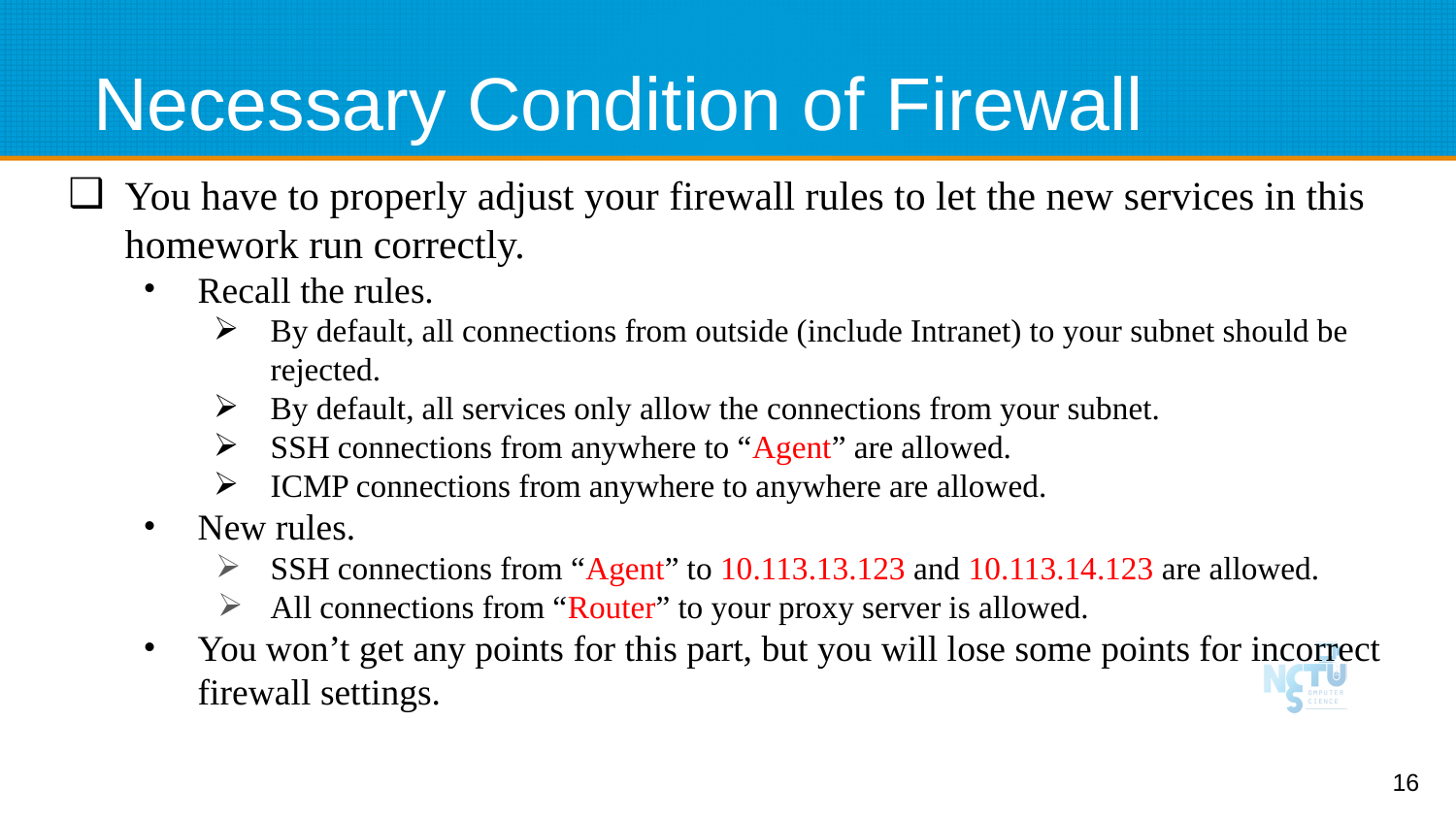

# Necessary Condition of Firewall
You have to properly adjust your firewall rules to let the new services in this homework run correctly.
Recall the rules.
By default, all connections from outside (include Intranet) to your subnet should be rejected.
By default, all services only allow the connections from your subnet.
SSH connections from anywhere to “Agent” are allowed.
ICMP connections from anywhere to anywhere are allowed.
New rules.
SSH connections from “Agent” to 10.113.13.123 and 10.113.14.123 are allowed.
All connections from “Router” to your proxy server is allowed.
You won’t get any points for this part, but you will lose some points for incorrect firewall settings.
16